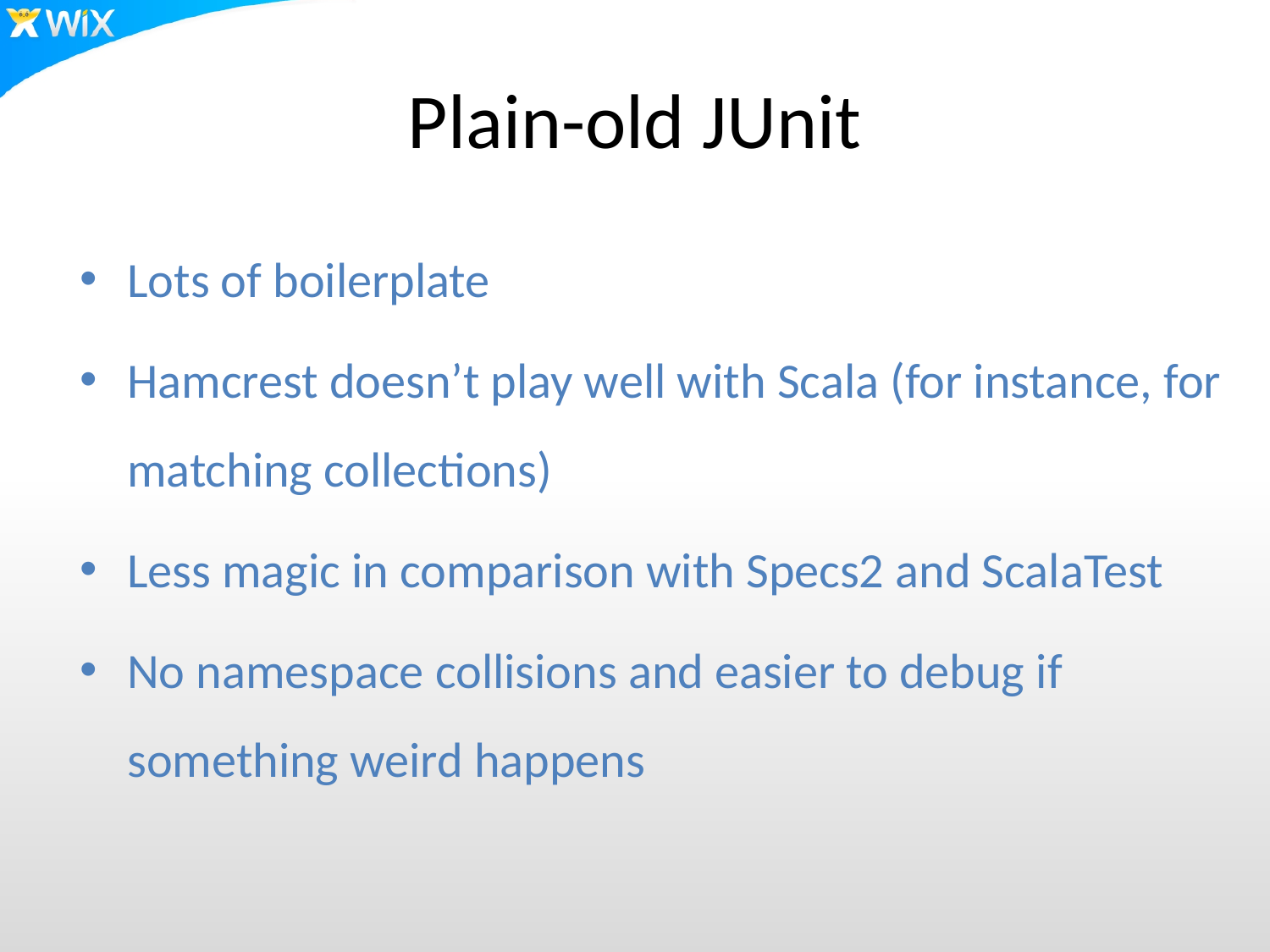

# Plain-old JUnit
Lots of boilerplate
Hamcrest doesn’t play well with Scala (for instance, for matching collections)
Less magic in comparison with Specs2 and ScalaTest
No namespace collisions and easier to debug if something weird happens